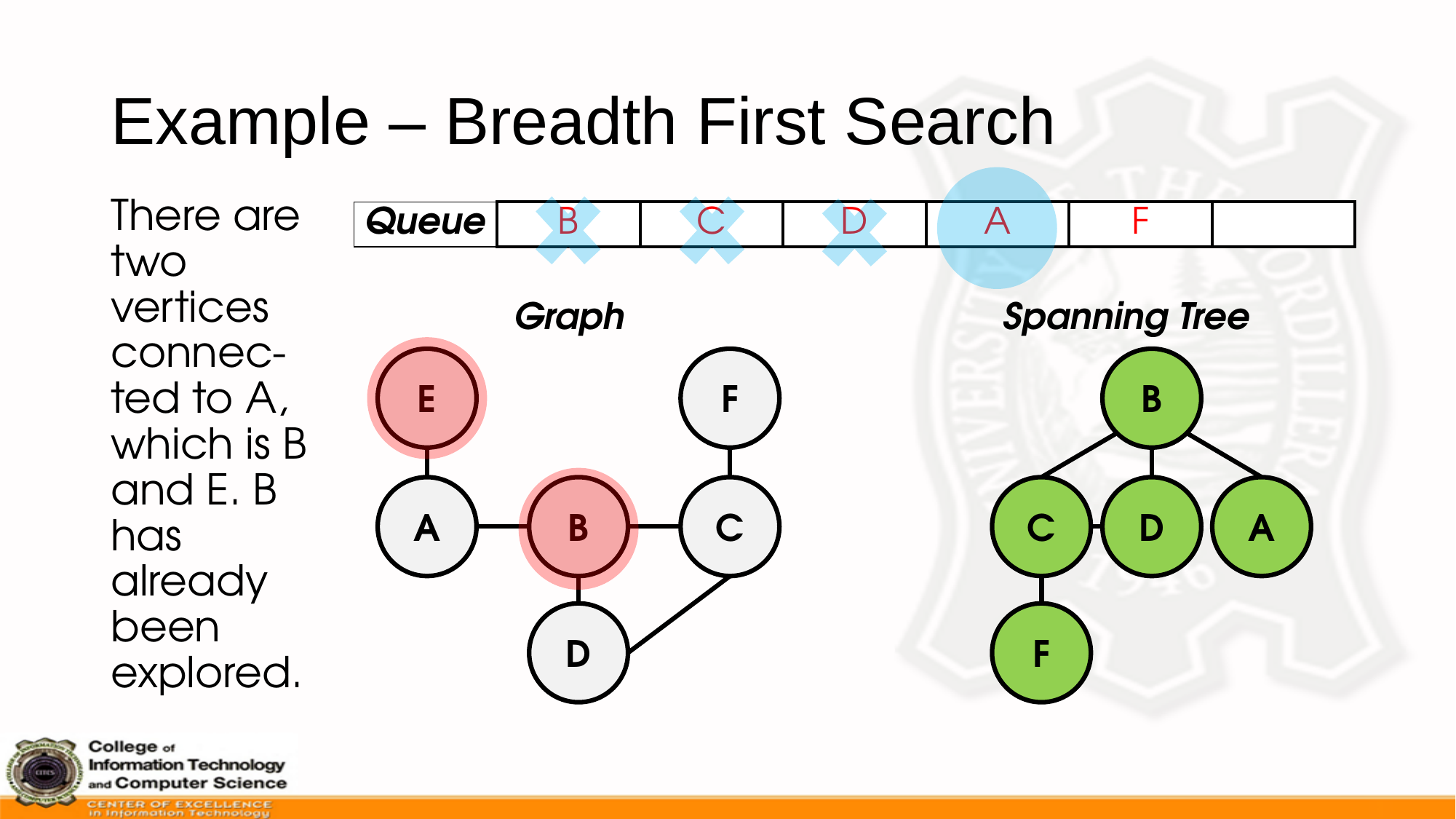

# Example – Breadth First Search

There are two vertices connec-ted to A, which is B and E. B has already been explored.
| Queue | B | C | D | A | F |  |
| --- | --- | --- | --- | --- | --- | --- |
Graph
Spanning Tree

E
F
B

A
B
C
C
D
A
D
F